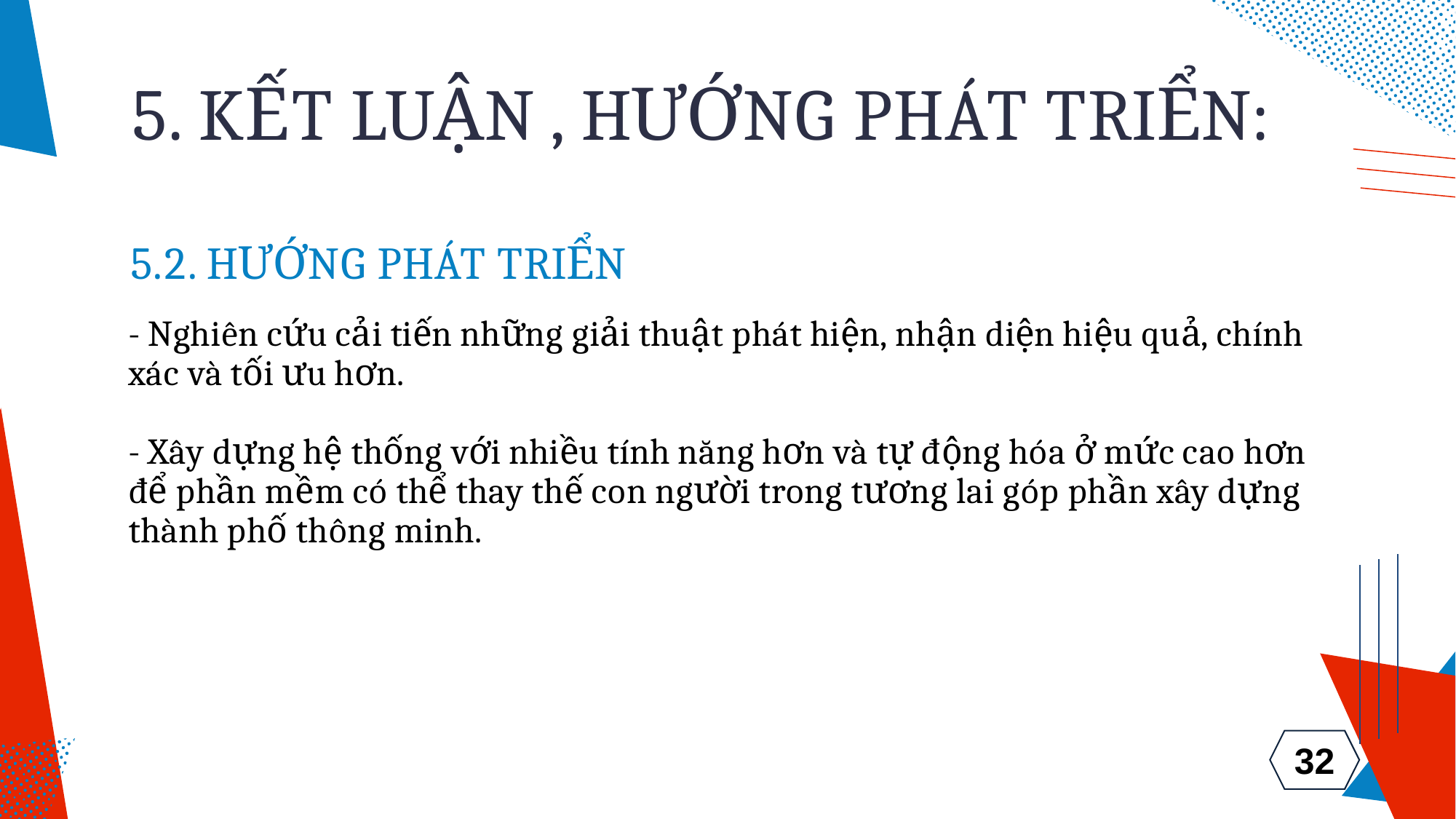

# 5. KẾT LUẬN , HƯỚNG PHÁT TRIỂN:
5.2. HƯỚNG PHÁT TRIỂN

- Nghiên cứu cải tiến những giải thuật phát hiện, nhận diện hiệu quả, chính xác và tối ưu hơn.

- Xây dựng hệ thống với nhiều tính năng hơn và tự động hóa ở mức cao hơn để phần mềm có thể thay thế con người trong tương lai góp phần xây dựng thành phố thông minh.
32